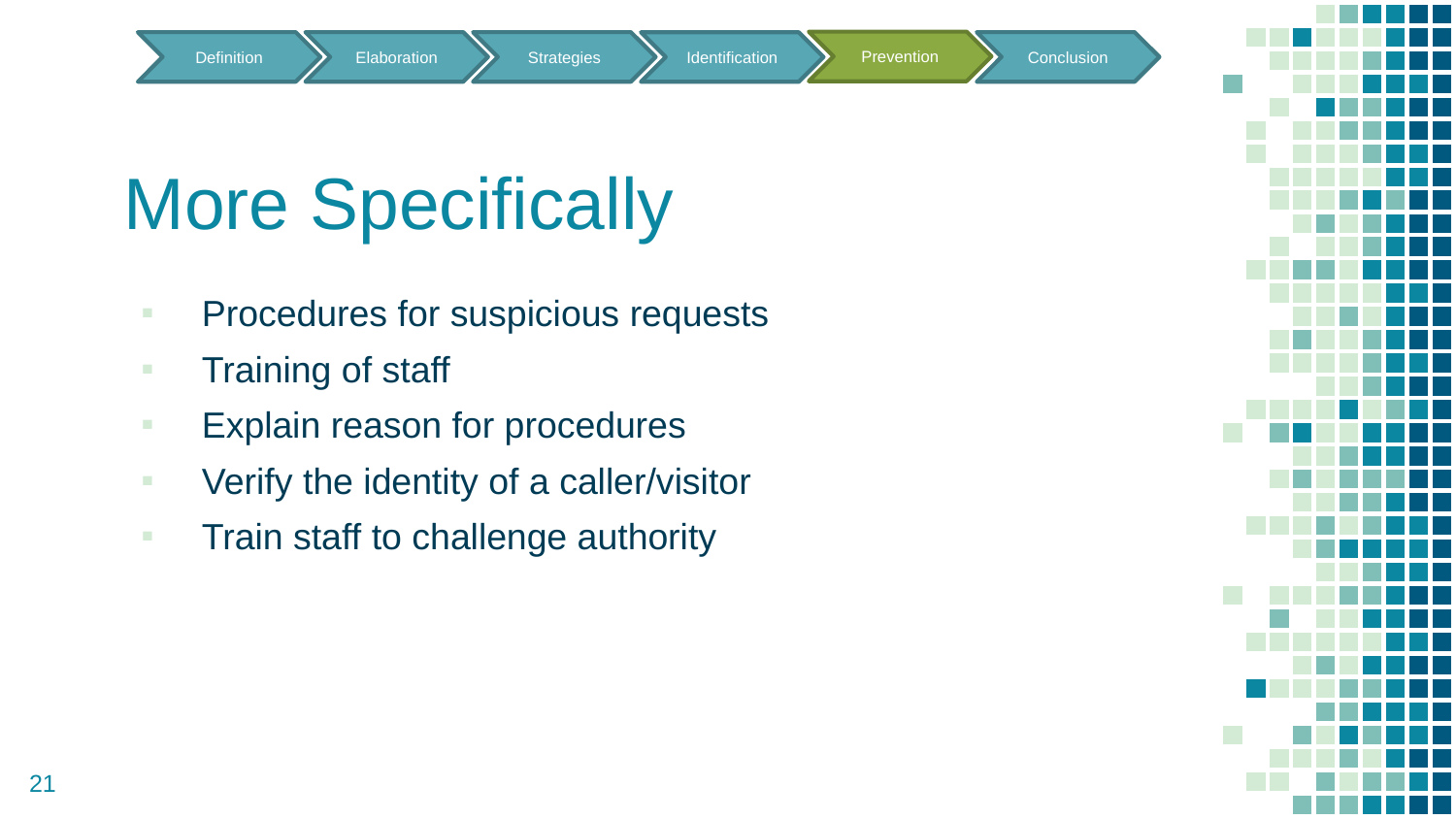

Prevention
Definition
Elaboration
Strategies
Conclusion
Identification
# More Specifically
Procedures for suspicious requests
Training of staff
Explain reason for procedures
Verify the identity of a caller/visitor
Train staff to challenge authority

21